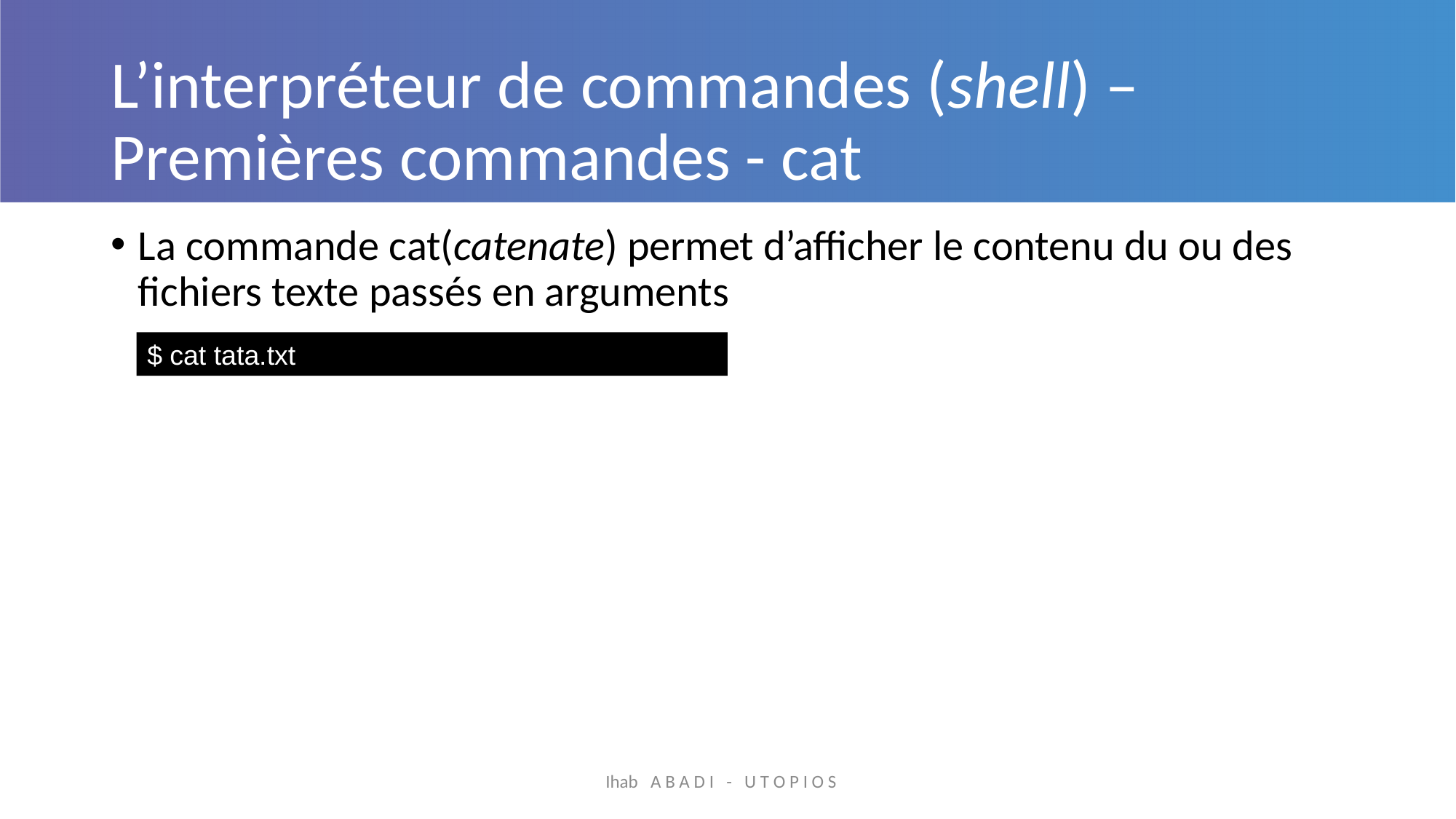

# L’interpréteur de commandes (shell) – Premières commandes - cat
La commande cat(catenate) permet d’afficher le contenu du ou des fichiers texte passés en arguments
$ cat tata.txt
Ihab   A B A D I   -   U T O P I O S